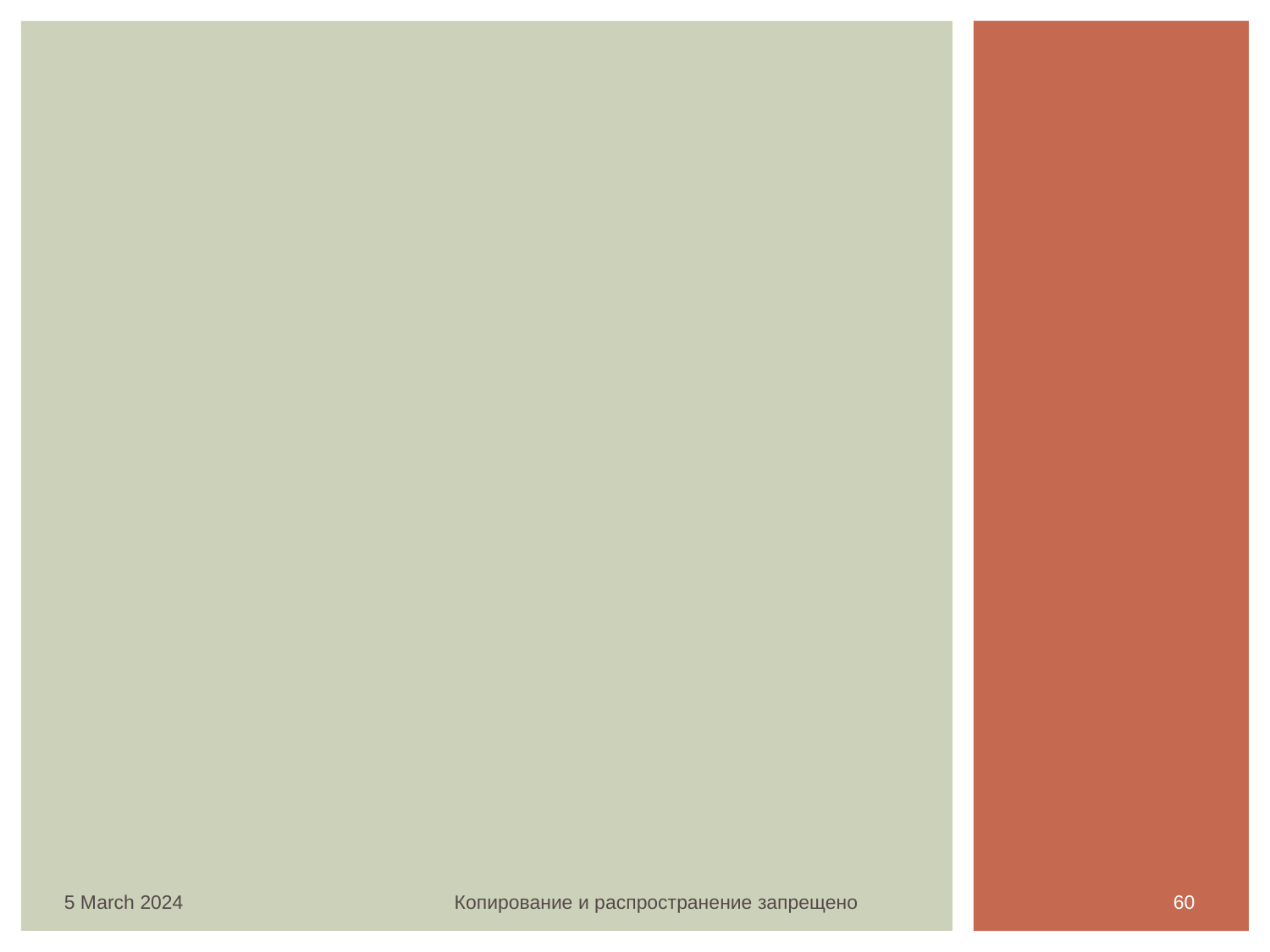

#

60
5 March 2024
Копирование и распространение запрещено